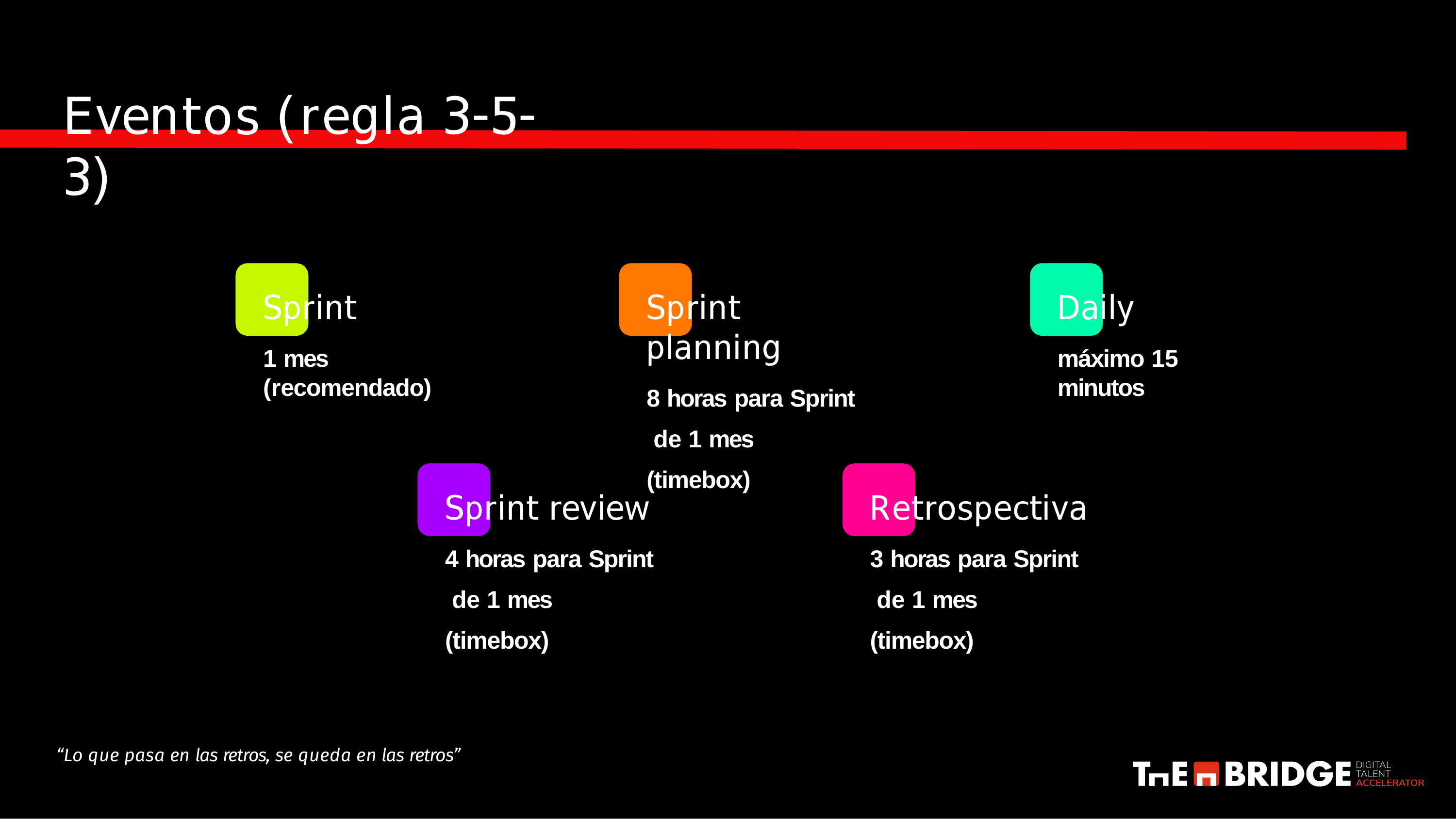

# Eventos (regla 3-5-3)
Sprint
1 mes (recomendado)
Sprint planning
8 horas para Sprint  de 1 mes (timebox)
Daily
máximo 15 minutos

Sprint review
4 horas para Sprint  de 1 mes (timebox)
Retrospectiva
3 horas para Sprint  de 1 mes (timebox)

“Lo que pasa en las retros, se queda en las retros”